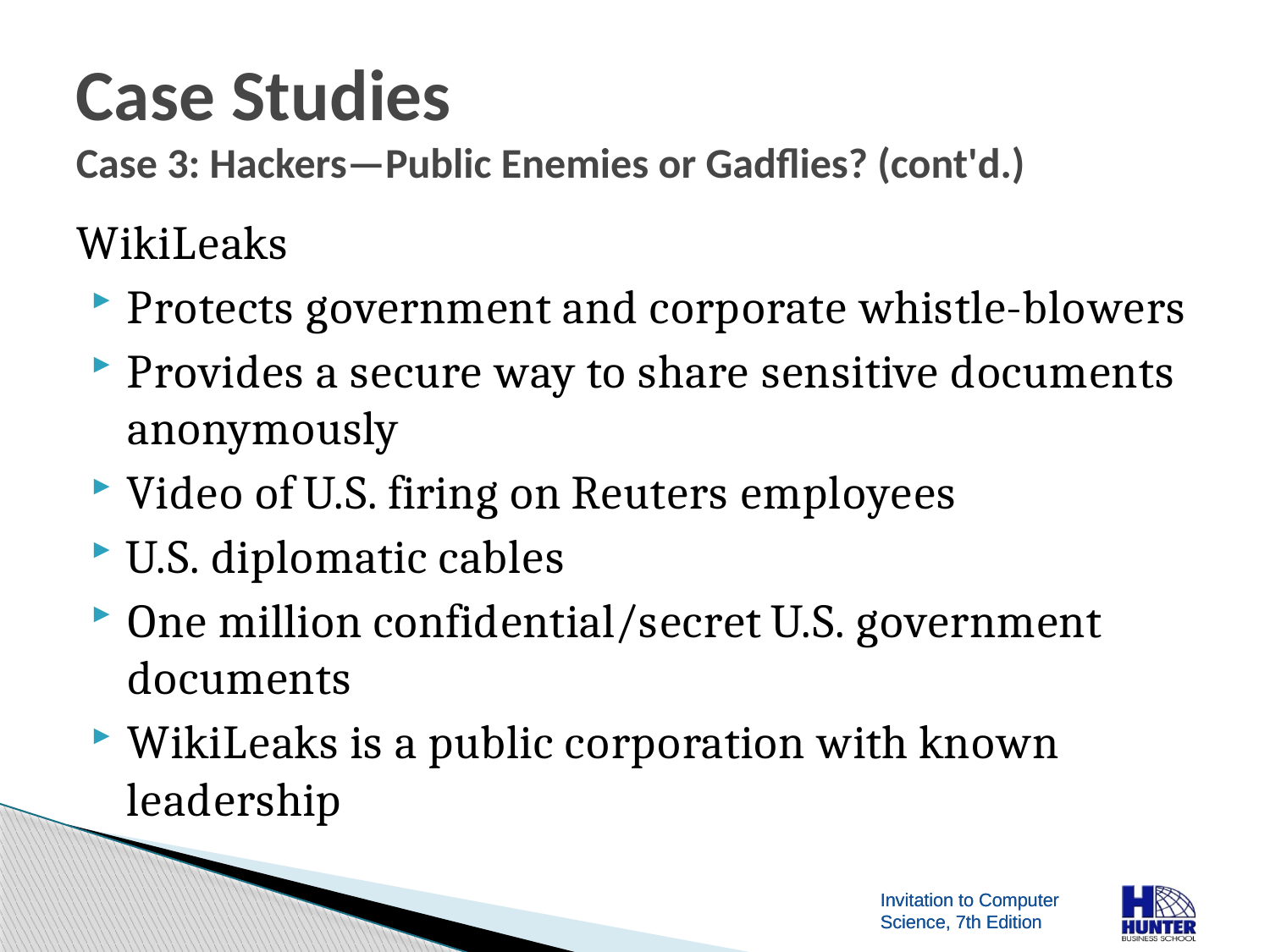

# Case Studies Case 3: Hackers—Public Enemies or Gadflies? (cont'd.)
WikiLeaks
Protects government and corporate whistle-blowers
Provides a secure way to share sensitive documents anonymously
Video of U.S. firing on Reuters employees
U.S. diplomatic cables
One million confidential/secret U.S. government documents
WikiLeaks is a public corporation with known leadership